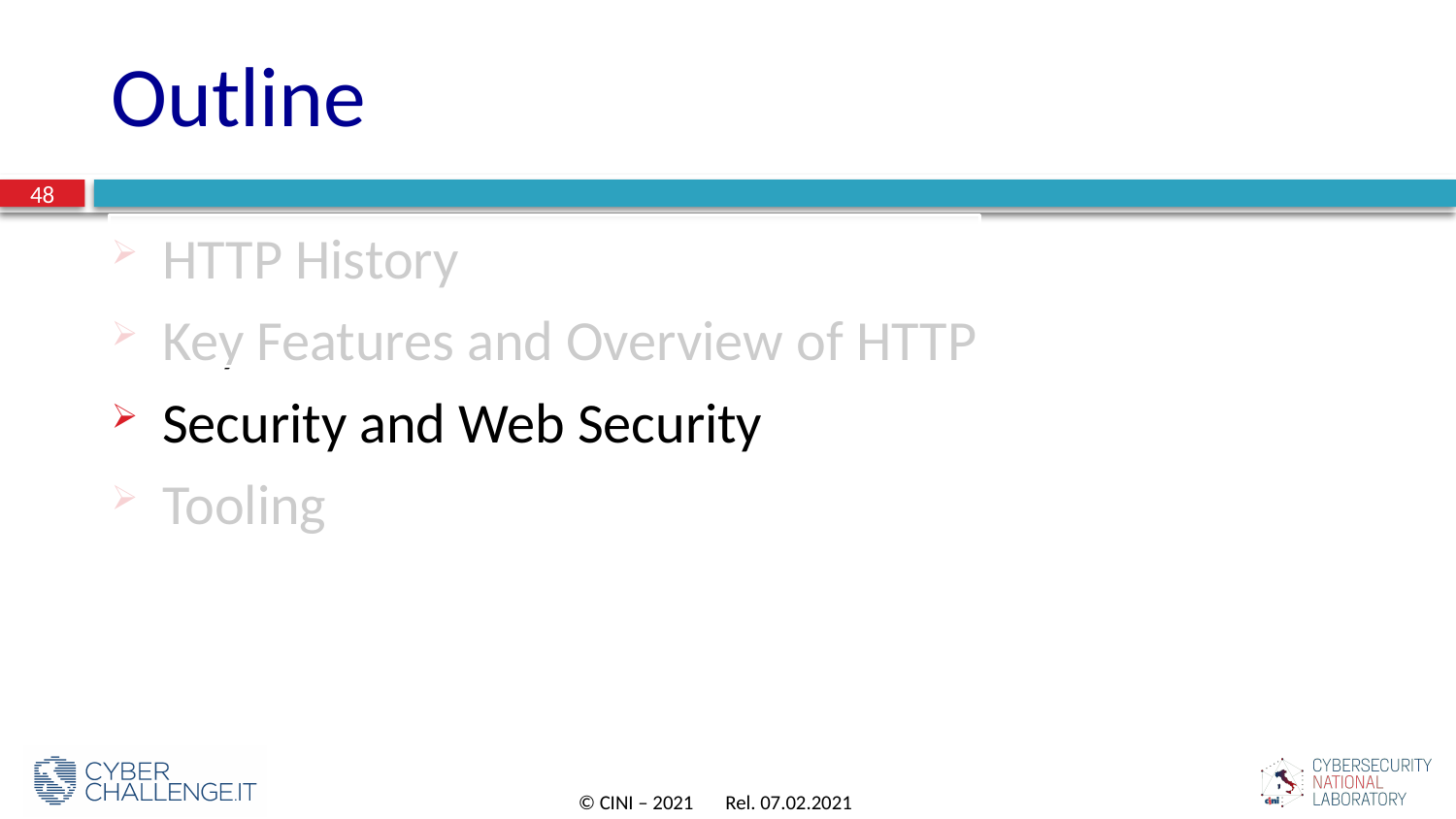

# Outline
48
HTTP History
Key Features and Overview of HTTP
Security and Web Security
Tooling